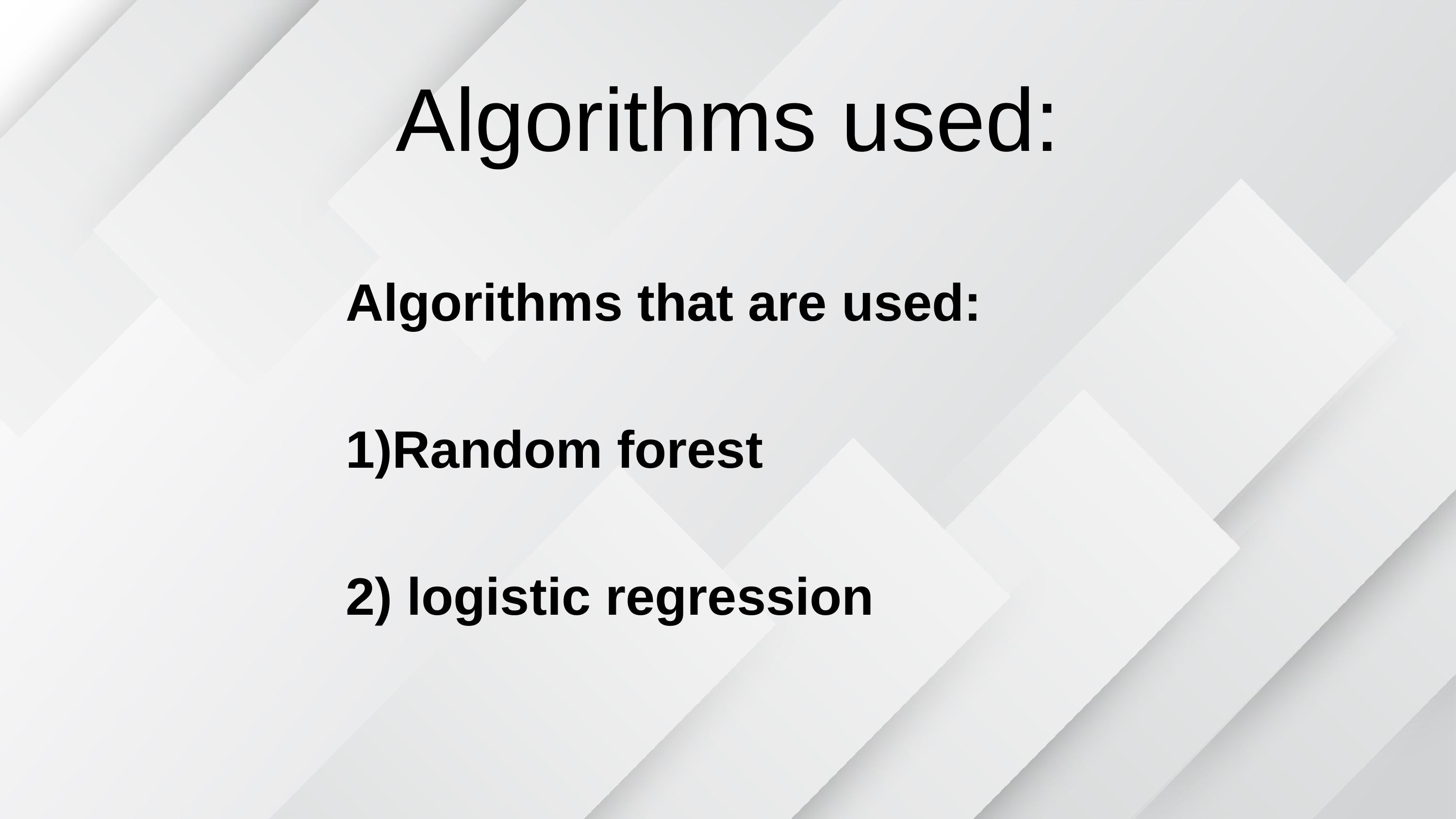

Algorithms used:
Algorithms that are used:

1)Random forest

2) logistic regression